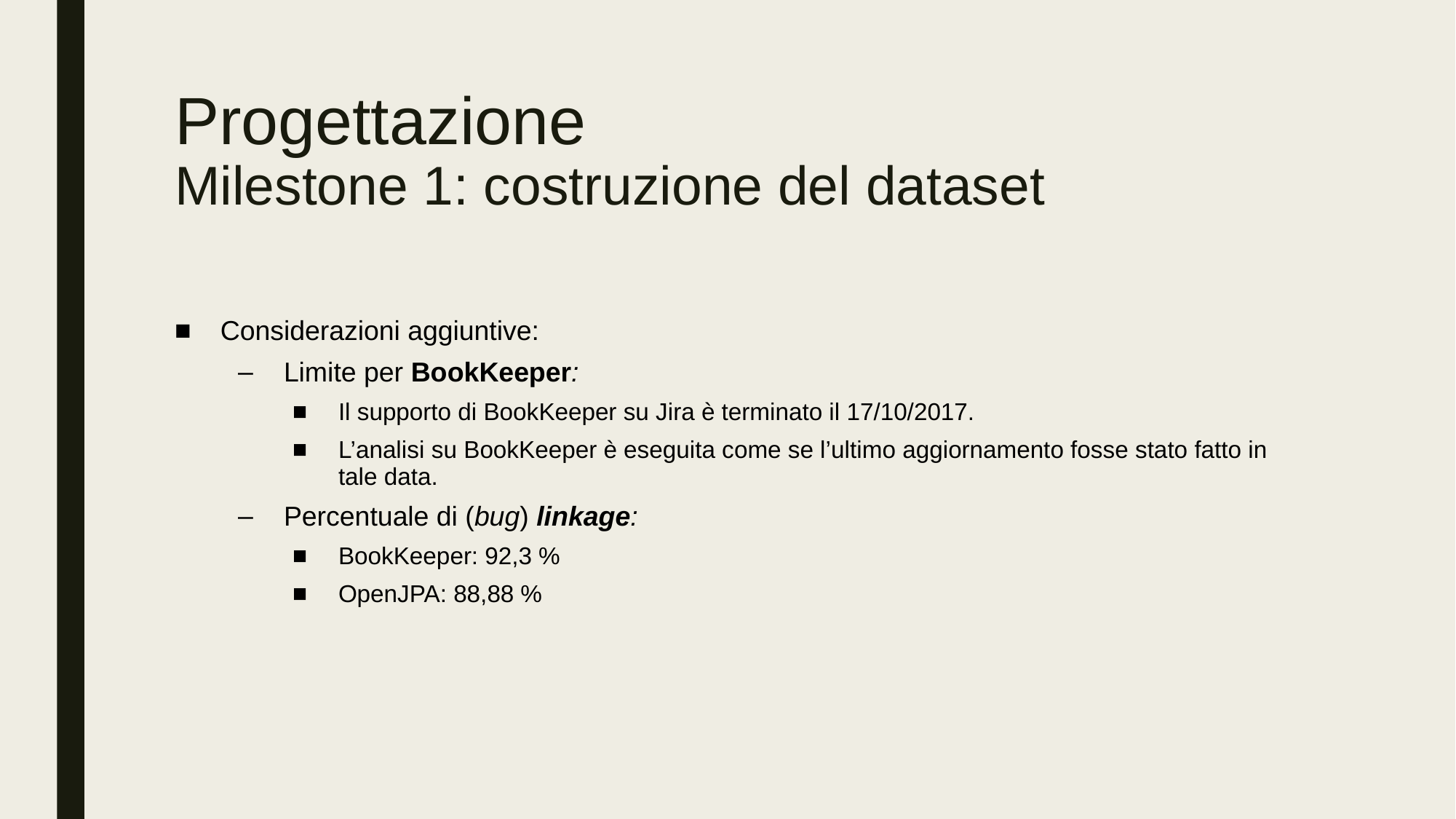

# Progettazione Milestone 1: costruzione del dataset

Considerazioni aggiuntive:
Limite per BookKeeper:
Il supporto di BookKeeper su Jira è terminato il 17/10/2017.
L’analisi su BookKeeper è eseguita come se l’ultimo aggiornamento fosse stato fatto in tale data.
Percentuale di (bug) linkage:
BookKeeper: 92,3 %
OpenJPA: 88,88 %